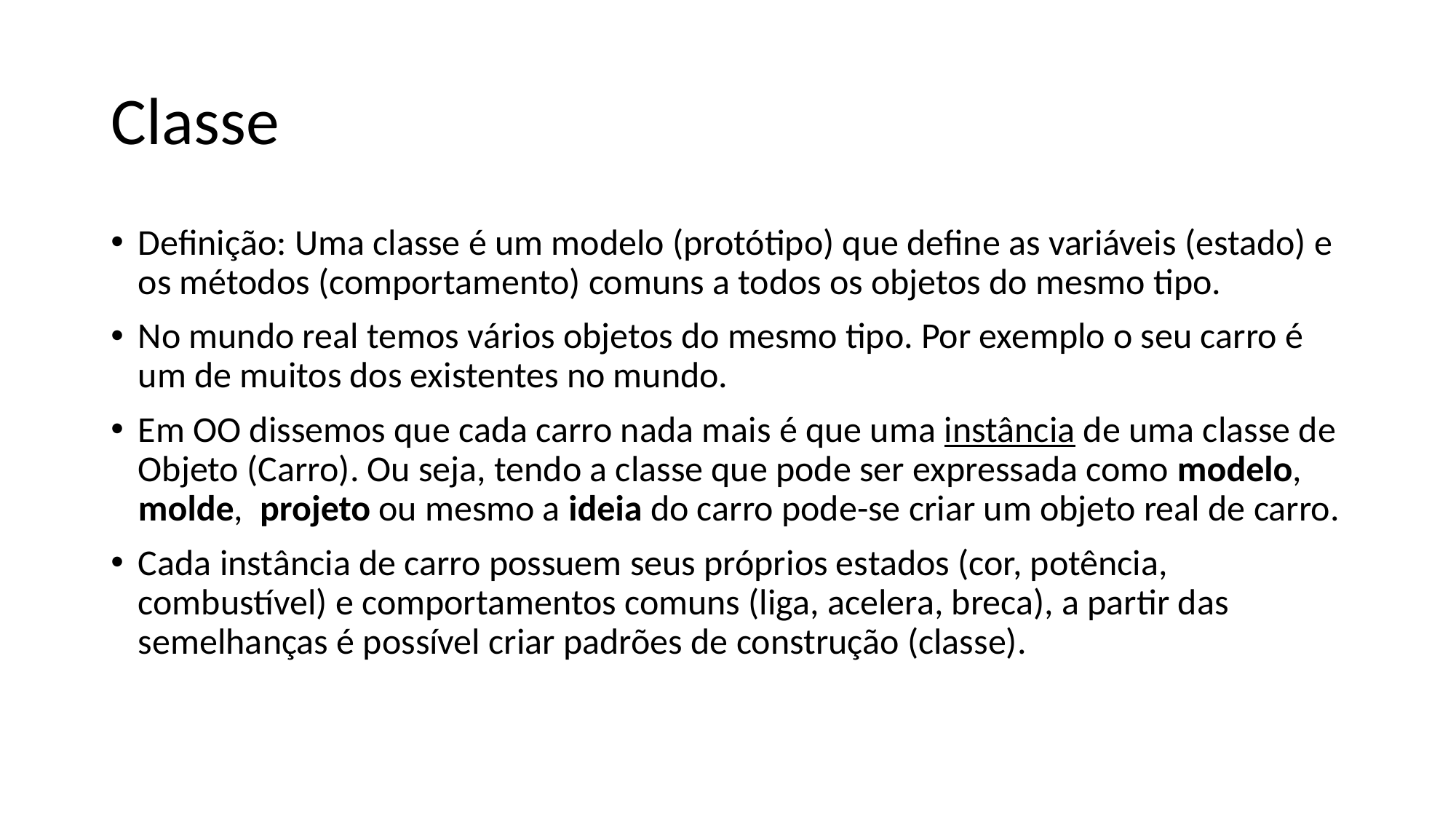

# Classe
Definição: Uma classe é um modelo (protótipo) que define as variáveis (estado) e os métodos (comportamento) comuns a todos os objetos do mesmo tipo.
No mundo real temos vários objetos do mesmo tipo. Por exemplo o seu carro é um de muitos dos existentes no mundo.
Em OO dissemos que cada carro nada mais é que uma instância de uma classe de Objeto (Carro). Ou seja, tendo a classe que pode ser expressada como modelo, molde,  projeto ou mesmo a ideia do carro pode-se criar um objeto real de carro.
Cada instância de carro possuem seus próprios estados (cor, potência, combustível) e comportamentos comuns (liga, acelera, breca), a partir das semelhanças é possível criar padrões de construção (classe).